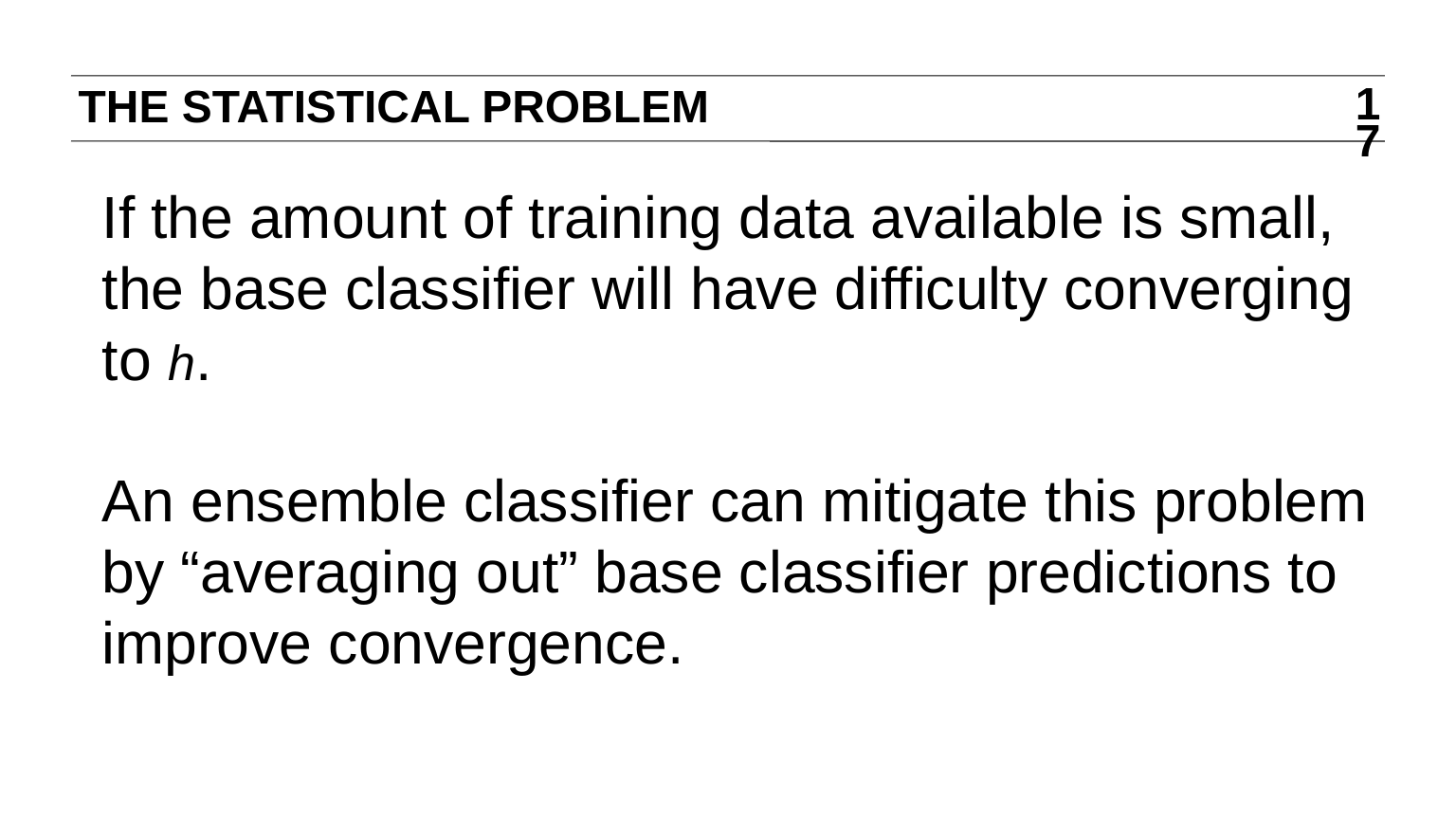

The statistical problem
17
If the amount of training data available is small, the base classifier will have difficulty converging to h.

An ensemble classifier can mitigate this problem by “averaging out” base classifier predictions to improve convergence.